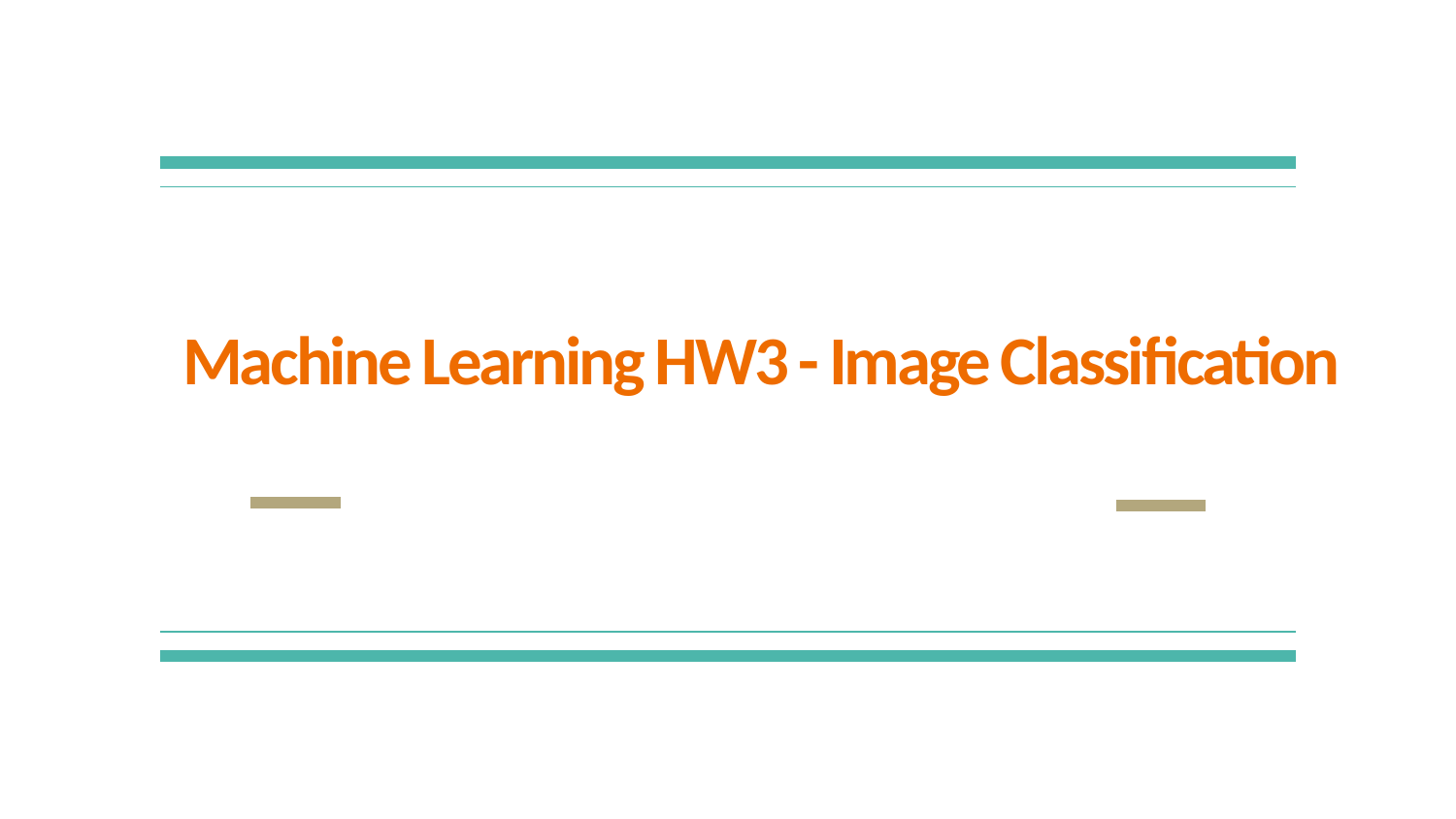

# Machine Learning HW3 - Image Classiﬁcation